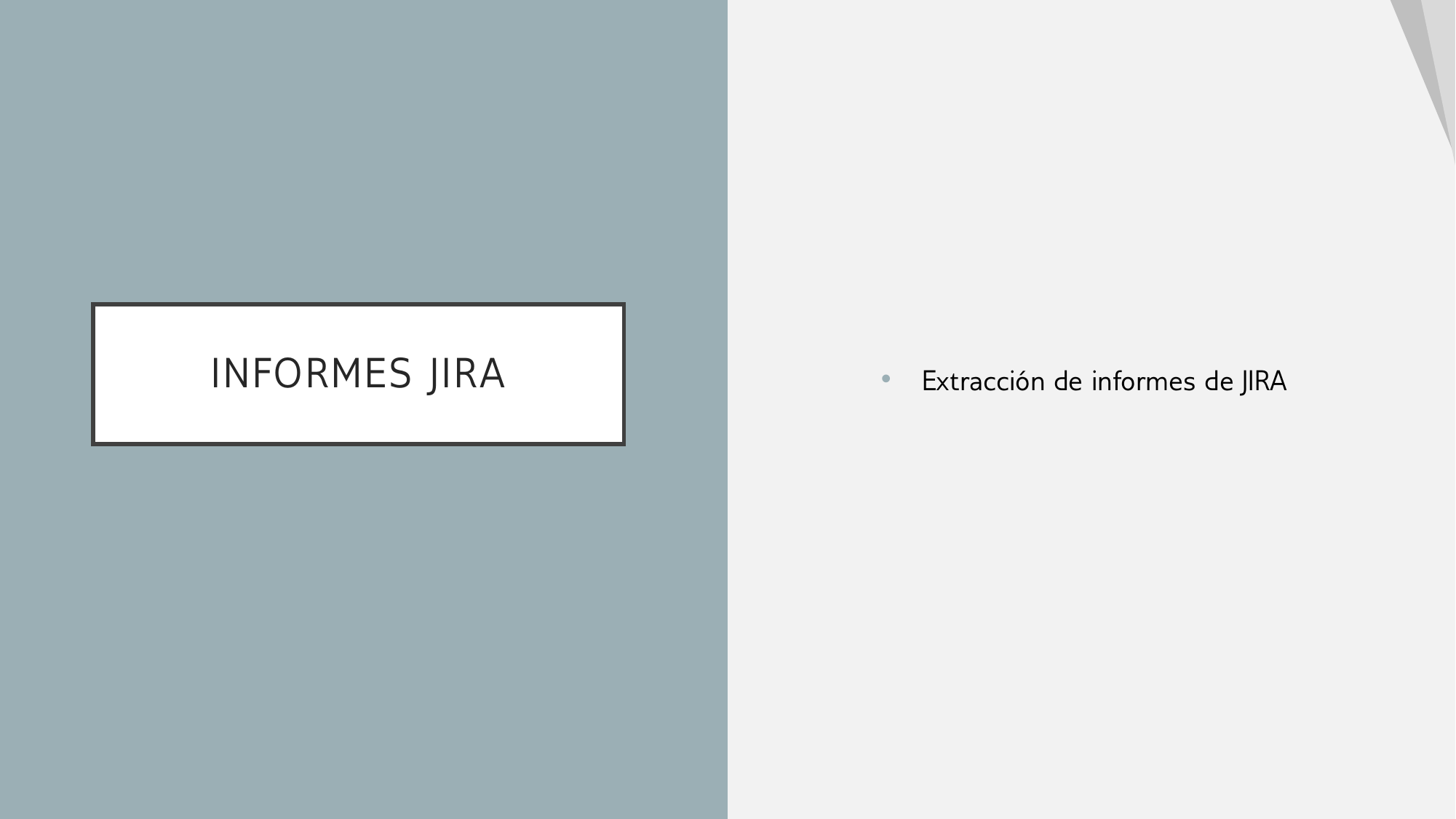

# INFORMES JIRA
Extracción de informes de JIRA